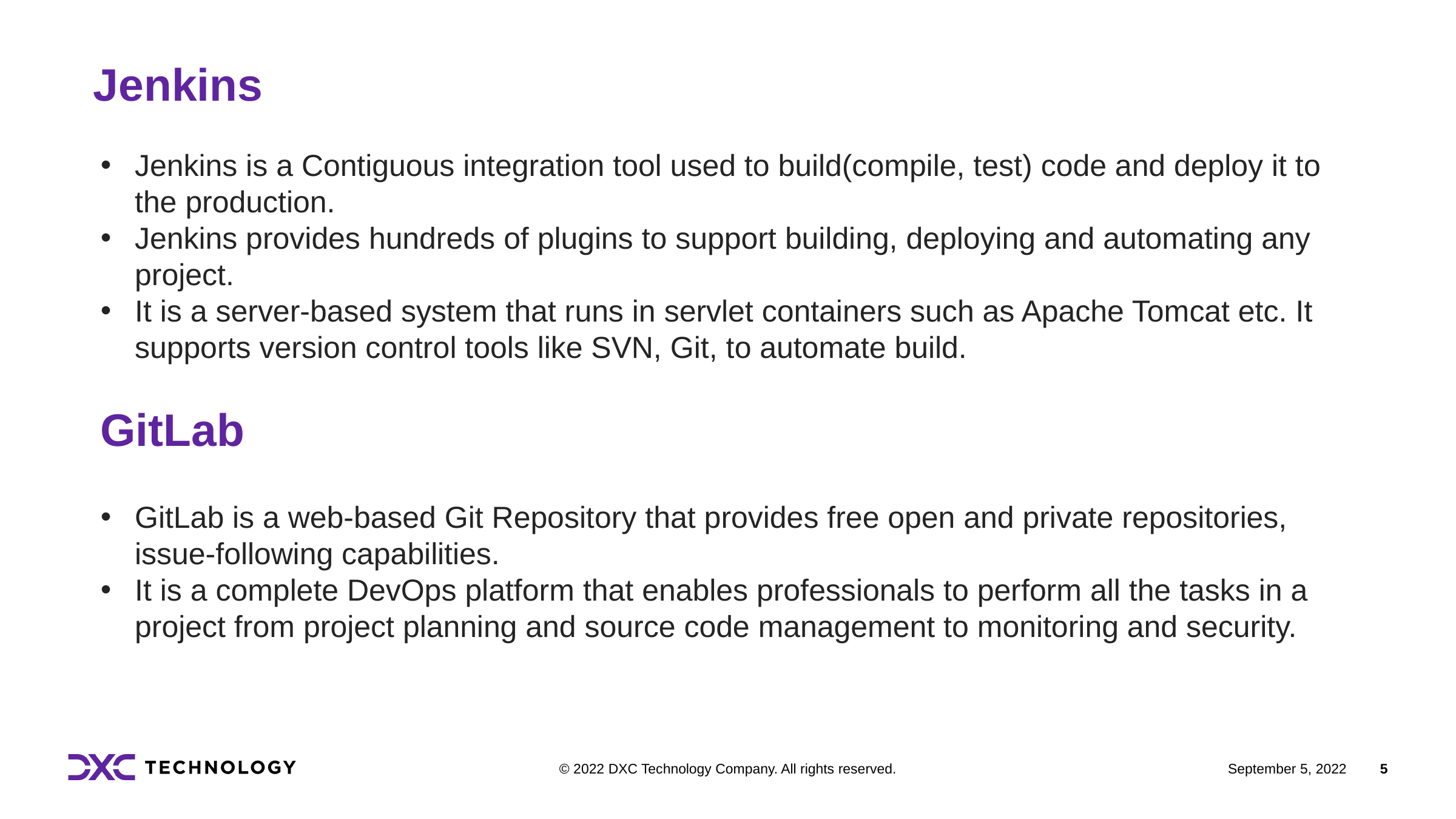

# Jenkins
Jenkins is a Contiguous integration tool used to build(compile, test) code and deploy it to the production.
Jenkins provides hundreds of plugins to support building, deploying and automating any project.
It is a server-based system that runs in servlet containers such as Apache Tomcat etc. It supports version control tools like SVN, Git, to automate build.

GitLab

GitLab is a web-based Git Repository that provides free open and private repositories, issue-following capabilities.
It is a complete DevOps platform that enables professionals to perform all the tasks in a project from project planning and source code management to monitoring and security.